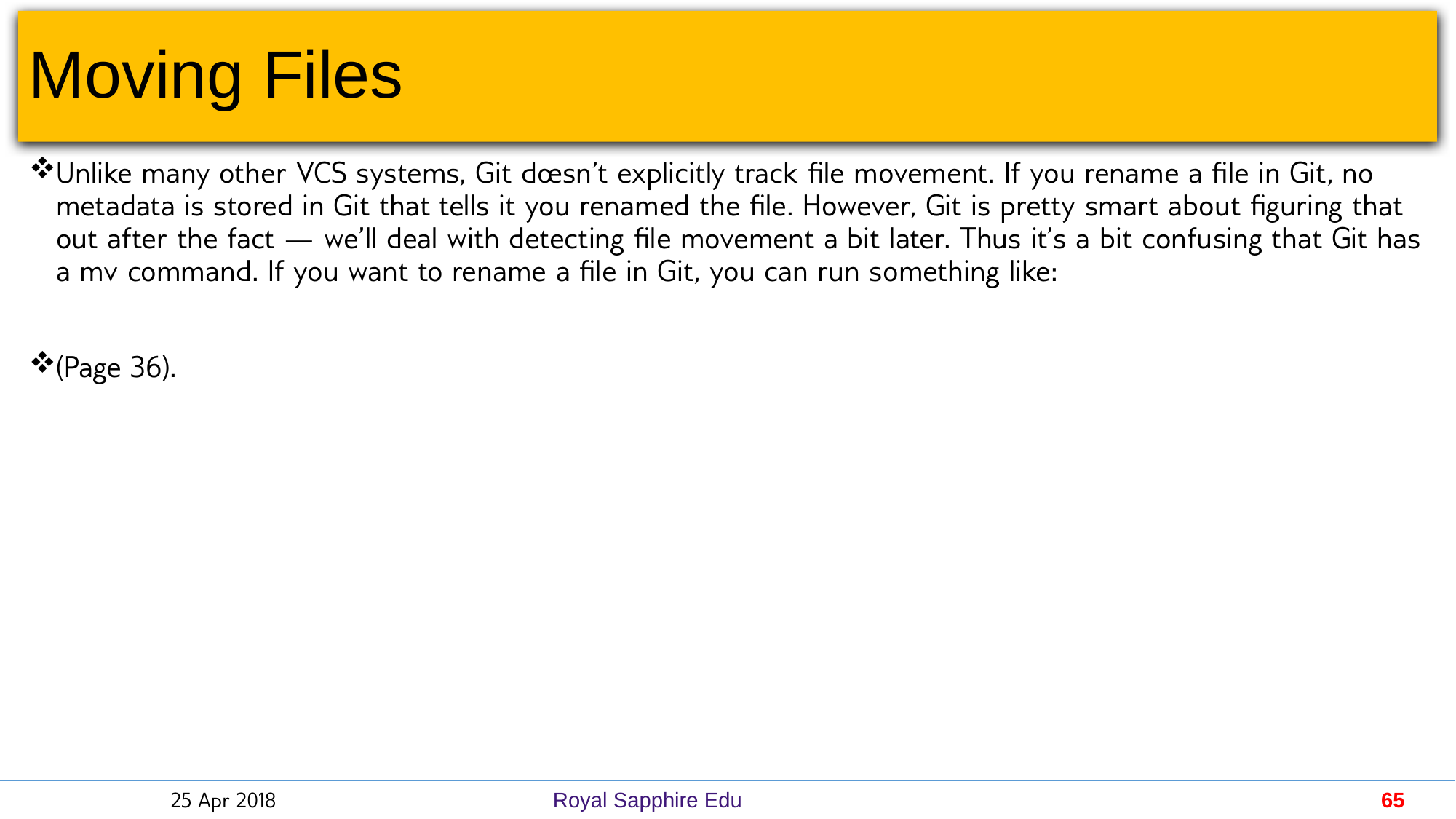

# Moving Files
Unlike many other VCS systems, Git doesn’t explicitly track file movement. If you rename a file in Git, no metadata is stored in Git that tells it you renamed the file. However, Git is pretty smart about figuring that out after the fact — we’ll deal with detecting file movement a bit later. Thus it’s a bit confusing that Git has a mv command. If you want to rename a file in Git, you can run something like:

(Page 36).
25 Apr 2018
Royal Sapphire Edu
65